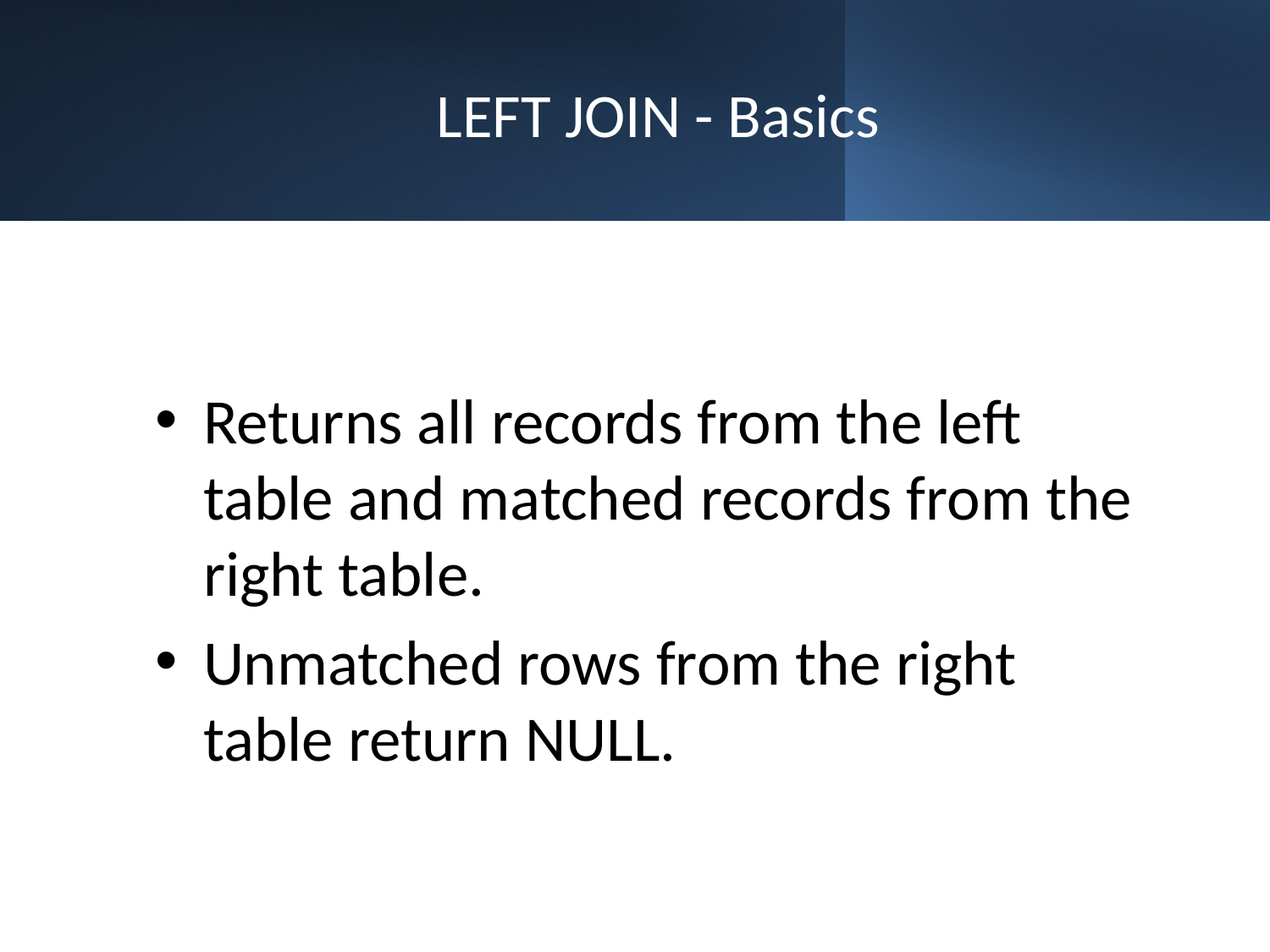

# LEFT JOIN - Basics
Returns all records from the left table and matched records from the right table.
Unmatched rows from the right table return NULL.